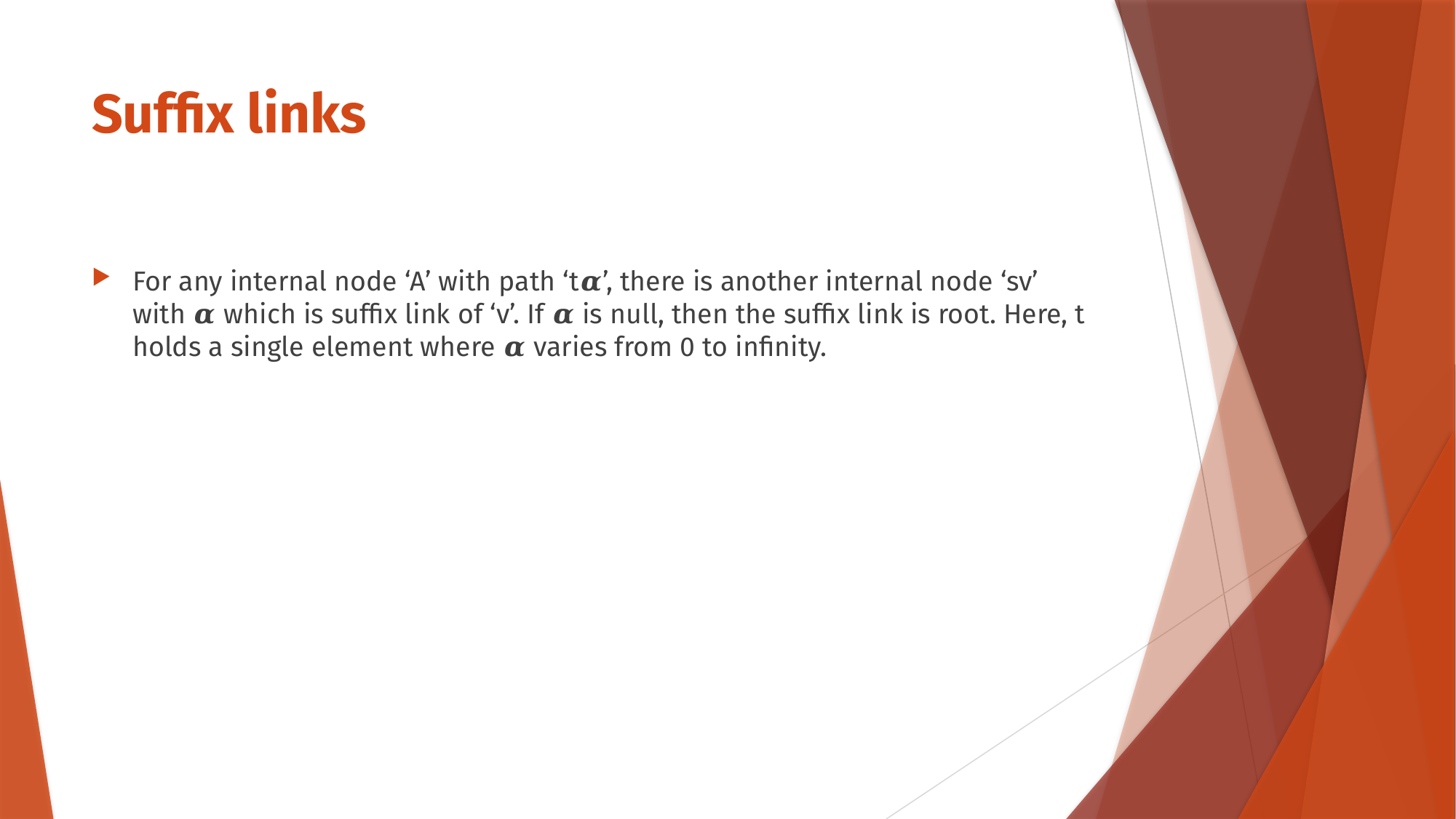

# Suffix links
For any internal node ‘A’ with path ‘t𝜶’, there is another internal node ‘sv’ with 𝜶 which is suffix link of ‘v’. If 𝜶 is null, then the suffix link is root. Here, t holds a single element where 𝜶 varies from 0 to infinity.